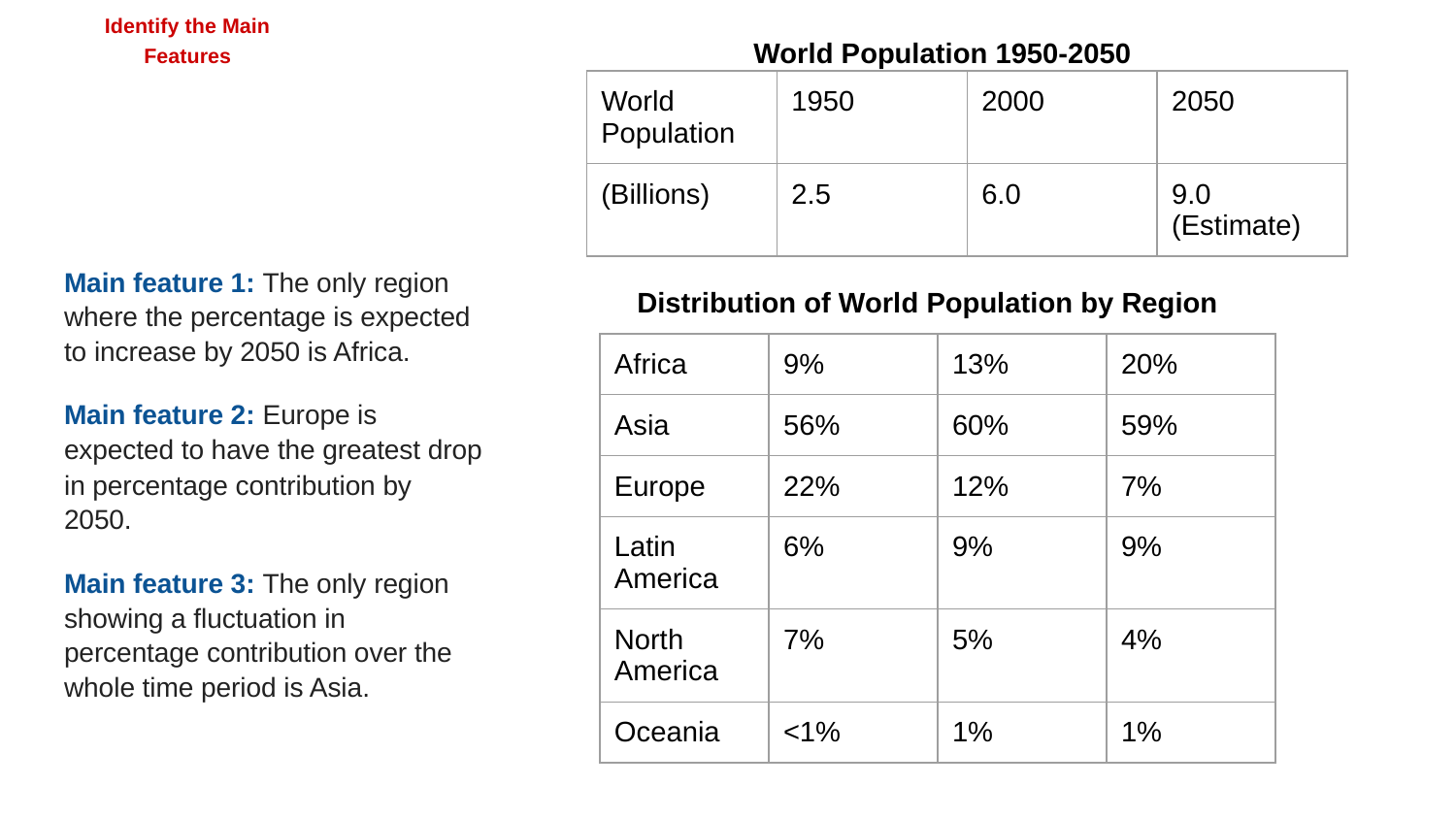

# Identify the Main Features
World Population 1950-2050
| World Population | 1950 | 2000 | 2050 |
| --- | --- | --- | --- |
| (Billions) | 2.5 | 6.0 | 9.0 (Estimate) |

Main feature 1: The only region where the percentage is expected to increase by 2050 is Africa.
Main feature 2: Europe is expected to have the greatest drop in percentage contribution by 2050.
Main feature 3: The only region showing a fluctuation in percentage contribution over the whole time period is Asia.

Distribution of World Population by Region
| Africa | 9% | 13% | 20% |
| --- | --- | --- | --- |
| Asia | 56% | 60% | 59% |
| Europe | 22% | 12% | 7% |
| Latin America | 6% | 9% | 9% |
| North America | 7% | 5% | 4% |
| Oceania | <1% | 1% | 1% |